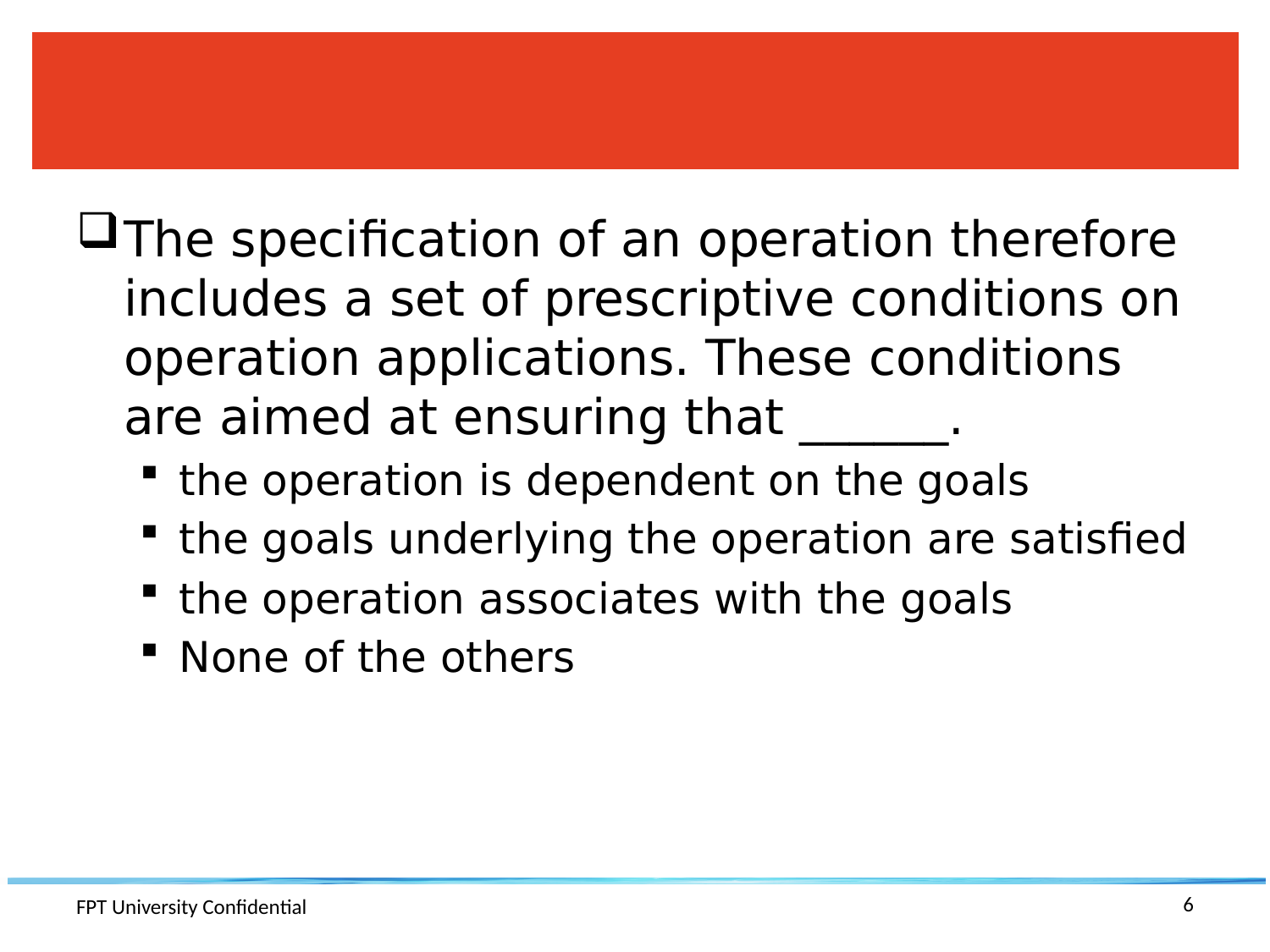

#
The specification of an operation therefore includes a set of prescriptive conditions on operation applications. These conditions are aimed at ensuring that ______.
the operation is dependent on the goals
the goals underlying the operation are satisfied
the operation associates with the goals
None of the others